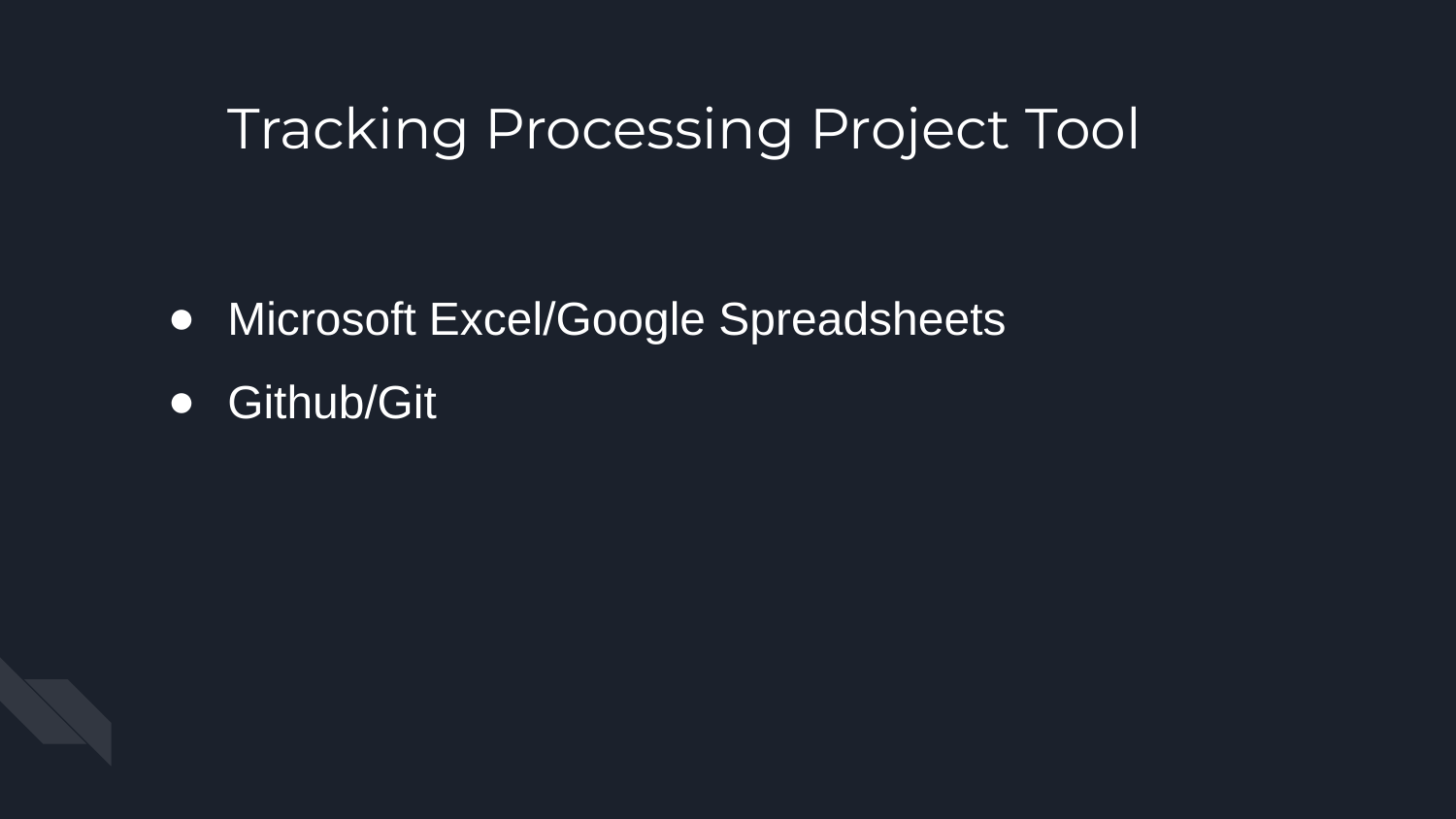

Tracking Processing Project Tool
Microsoft Excel/Google Spreadsheets
Github/Git